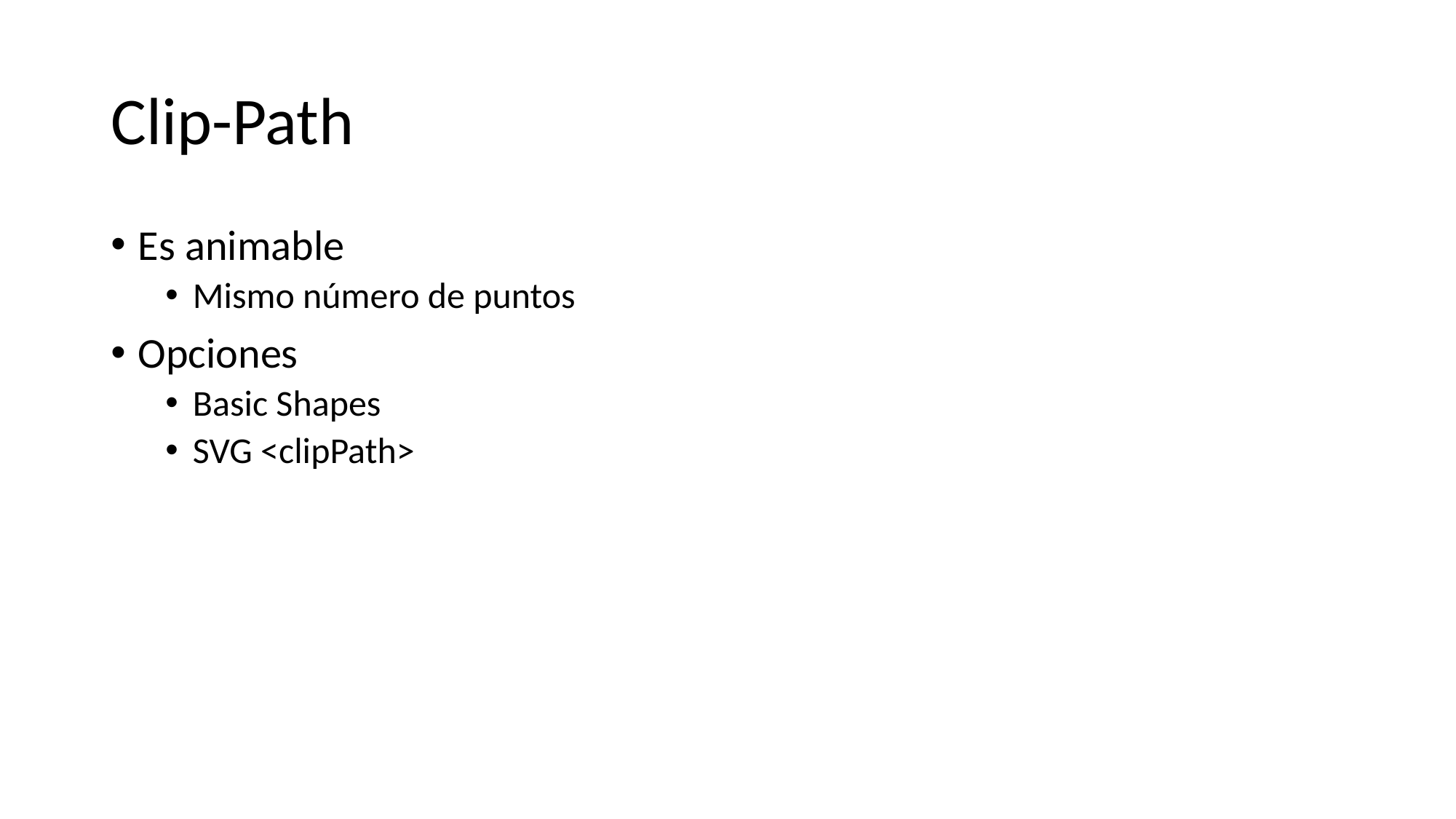

# Clip-Path
Es animable
Mismo número de puntos
Opciones
Basic Shapes
SVG <clipPath>